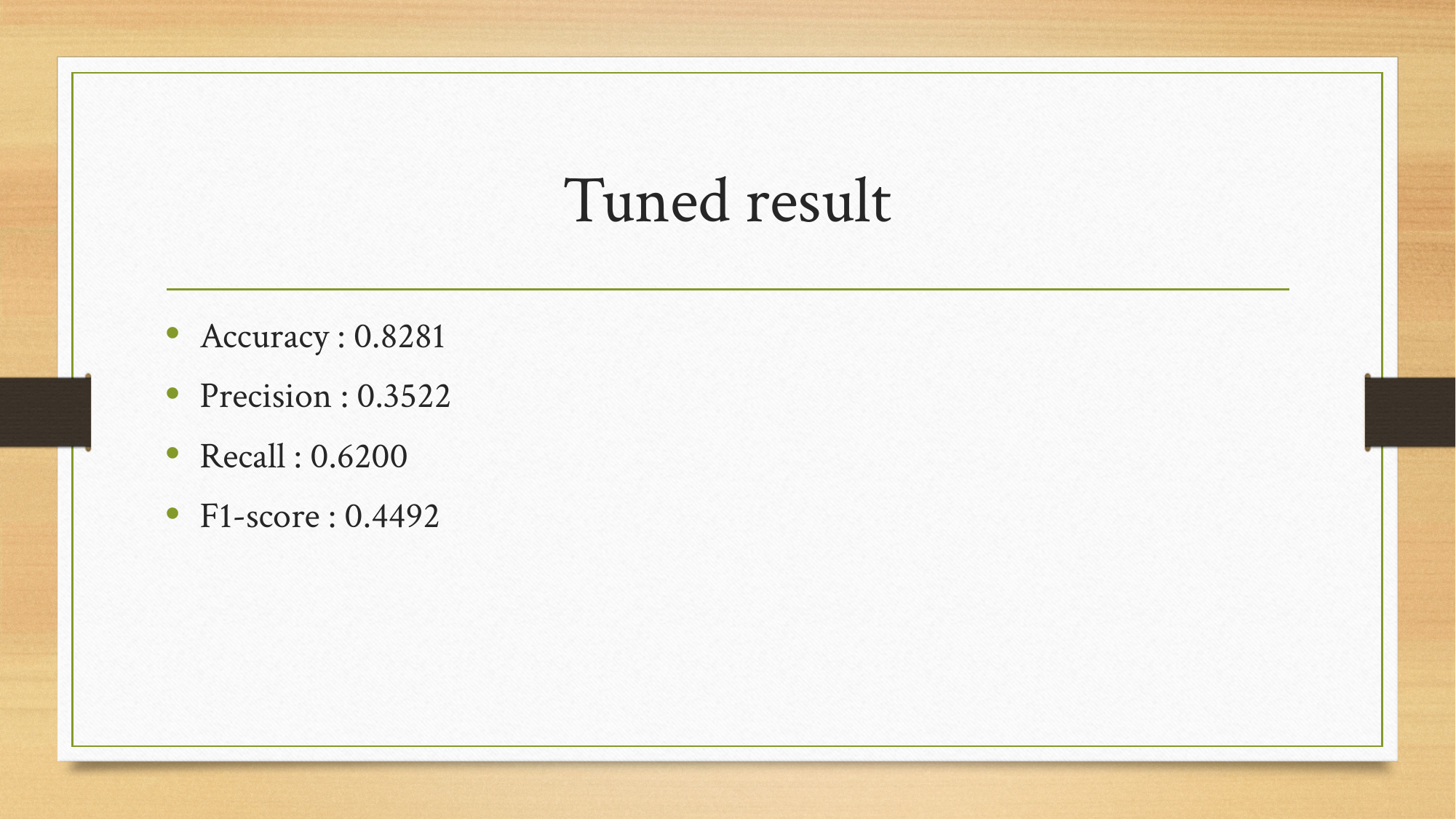

# Tuned result
Accuracy : 0.8281
Precision : 0.3522
Recall : 0.6200
F1-score : 0.4492